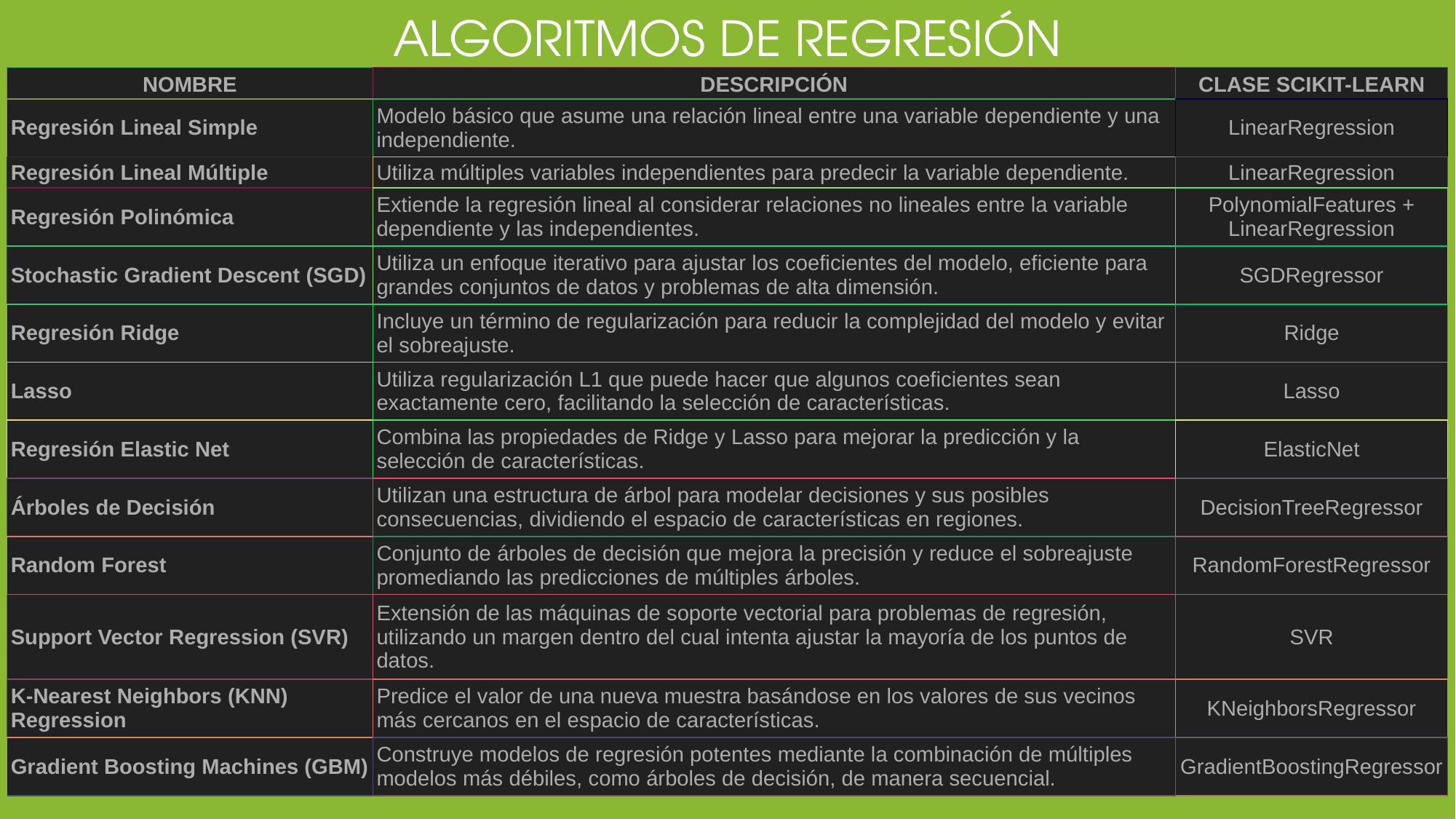

# ALGORITMOS DE REGRESIÓN
| NOMBRE | DESCRIPCIÓN | CLASE SCIKIT-LEARN |
| --- | --- | --- |
| Regresión Lineal Simple | Modelo básico que asume una relación lineal entre una variable dependiente y una independiente. | LinearRegression |
| Regresión Lineal Múltiple | Utiliza múltiples variables independientes para predecir la variable dependiente. | LinearRegression |
| Regresión Polinómica | Extiende la regresión lineal al considerar relaciones no lineales entre la variable dependiente y las independientes. | PolynomialFeatures + LinearRegression |
| Stochastic Gradient Descent (SGD) | Utiliza un enfoque iterativo para ajustar los coeficientes del modelo, eficiente para grandes conjuntos de datos y problemas de alta dimensión. | SGDRegressor |
| Regresión Ridge | Incluye un término de regularización para reducir la complejidad del modelo y evitar el sobreajuste. | Ridge |
| Lasso | Utiliza regularización L1 que puede hacer que algunos coeficientes sean exactamente cero, facilitando la selección de características. | Lasso |
| Regresión Elastic Net | Combina las propiedades de Ridge y Lasso para mejorar la predicción y la selección de características. | ElasticNet |
| Árboles de Decisión | Utilizan una estructura de árbol para modelar decisiones y sus posibles consecuencias, dividiendo el espacio de características en regiones. | DecisionTreeRegressor |
| Random Forest | Conjunto de árboles de decisión que mejora la precisión y reduce el sobreajuste promediando las predicciones de múltiples árboles. | RandomForestRegressor |
| Support Vector Regression (SVR) | Extensión de las máquinas de soporte vectorial para problemas de regresión, utilizando un margen dentro del cual intenta ajustar la mayoría de los puntos de datos. | SVR |
| K-Nearest Neighbors (KNN) Regression | Predice el valor de una nueva muestra basándose en los valores de sus vecinos más cercanos en el espacio de características. | KNeighborsRegressor |
| Gradient Boosting Machines (GBM) | Construye modelos de regresión potentes mediante la combinación de múltiples modelos más débiles, como árboles de decisión, de manera secuencial. | GradientBoostingRegressor |